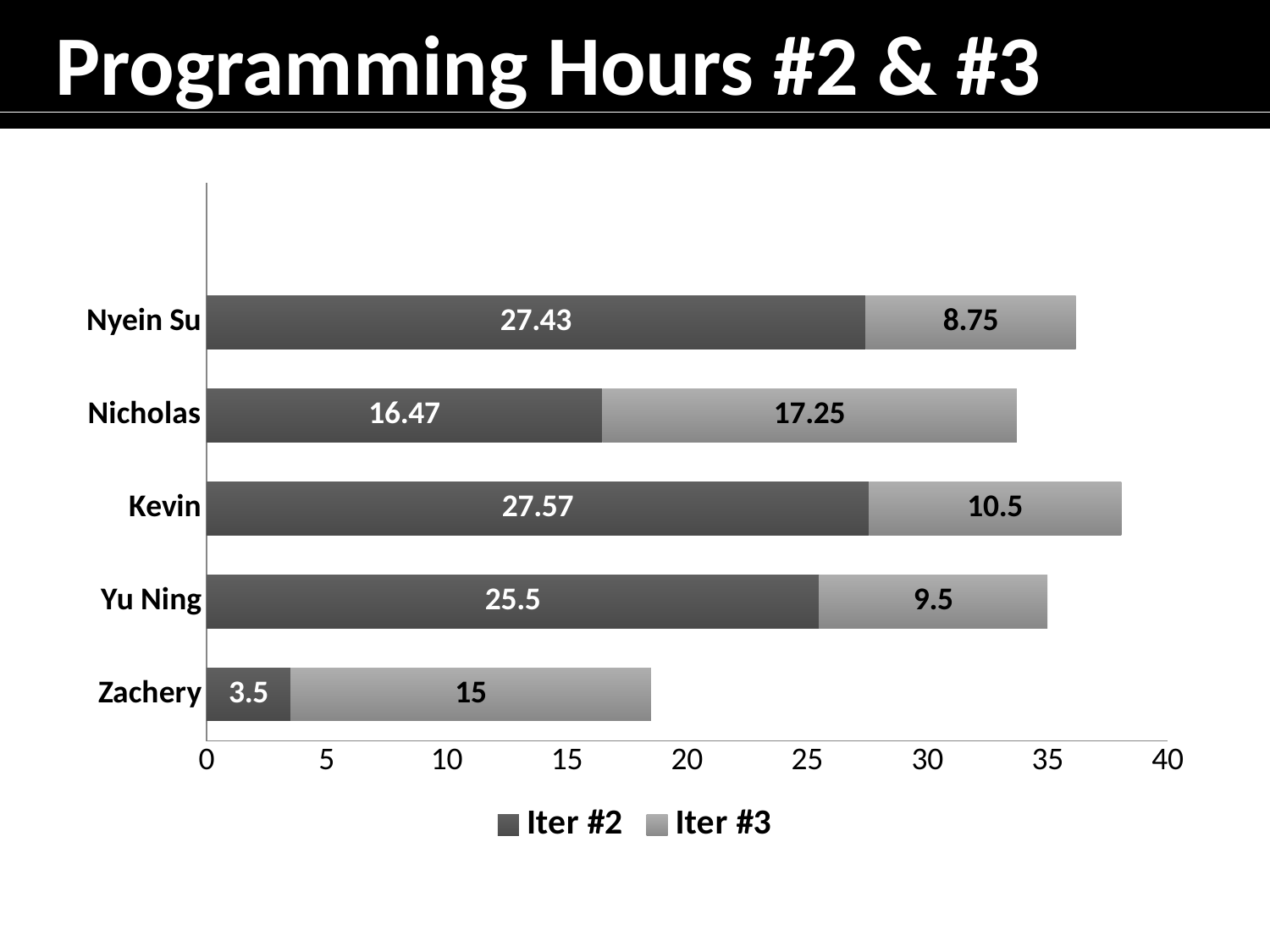

# Programming Hours #2 & #3

### Chart

| Category | Iter #2 | Iter #3 |
|---|---|---|
| Zachery | 3.5 | 15.0 |
| Yu Ning | 25.5 | 9.5 |
| Kevin | 27.57 | 10.5 |
| Nicholas | 16.47 | 17.25 |
| Nyein Su | 27.43 | 8.75 |